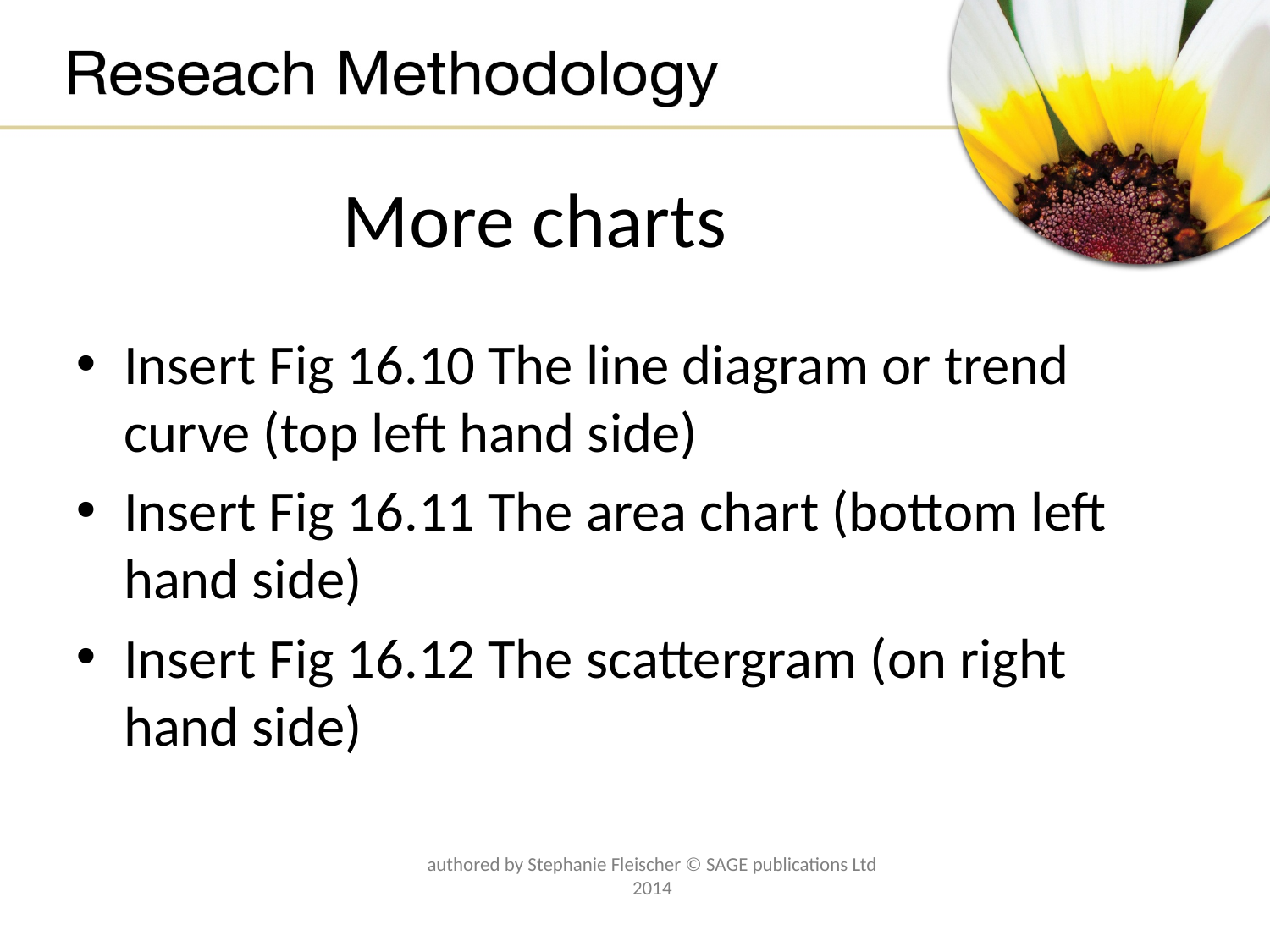

# More charts
Insert Fig 16.10 The line diagram or trend curve (top left hand side)
Insert Fig 16.11 The area chart (bottom left hand side)
Insert Fig 16.12 The scattergram (on right hand side)
authored by Stephanie Fleischer © SAGE publications Ltd 2014